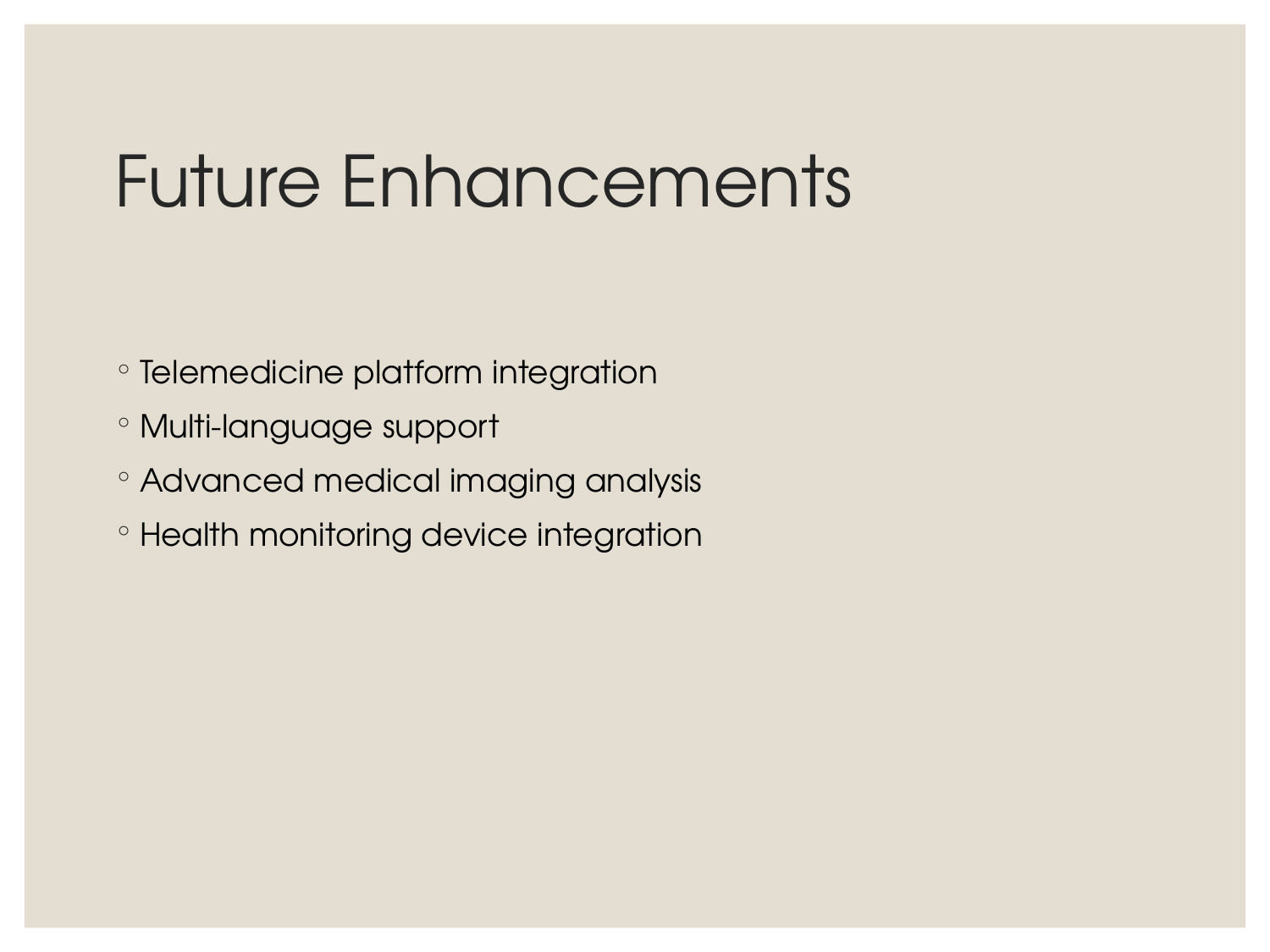

# Future Enhancements

Telemedicine platform integration
Multi-language support
Advanced medical imaging analysis
Health monitoring device integration